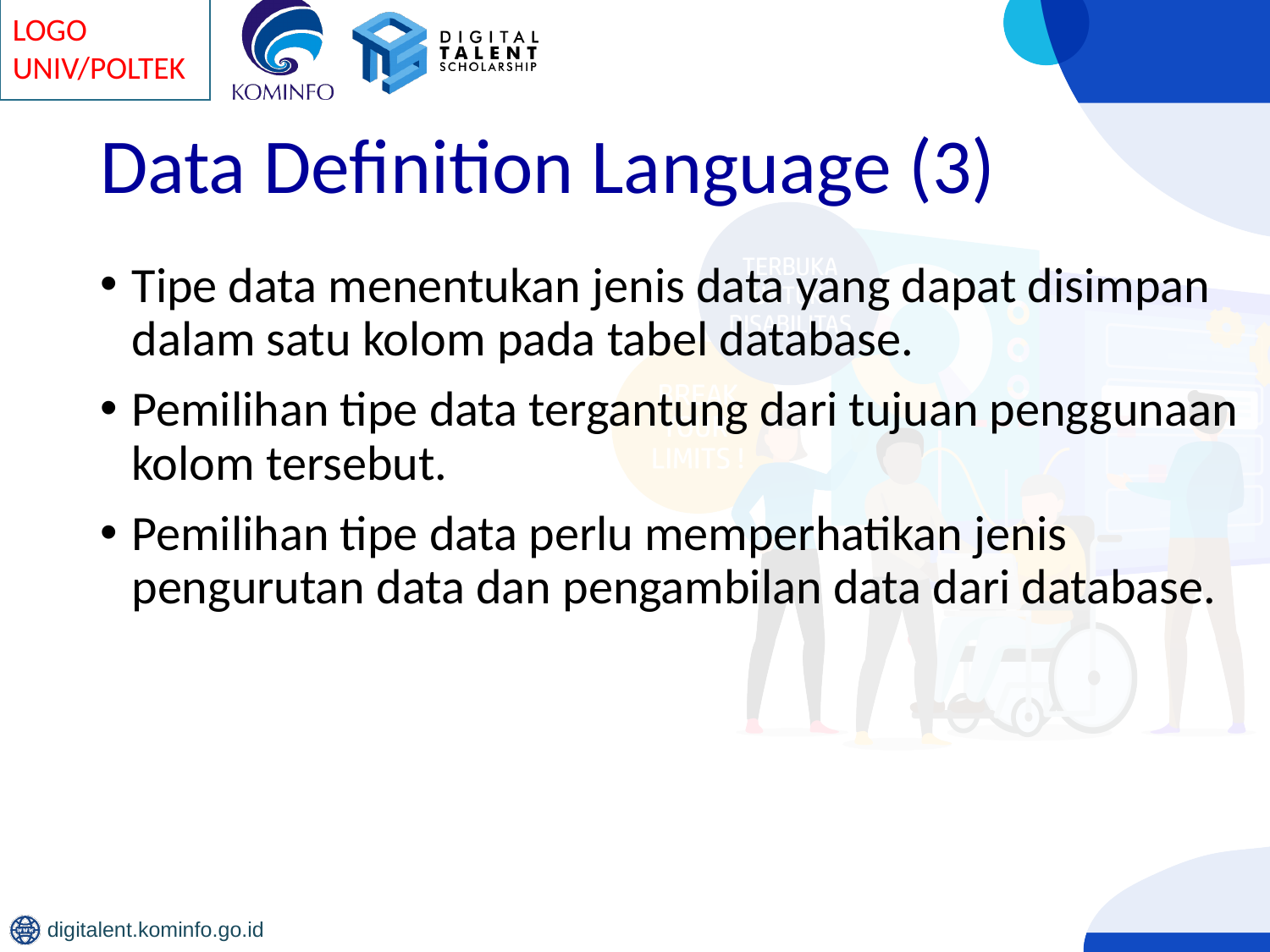

# Data Definition Language (3)
Tipe data menentukan jenis data yang dapat disimpan dalam satu kolom pada tabel database.
Pemilihan tipe data tergantung dari tujuan penggunaan kolom tersebut.
Pemilihan tipe data perlu memperhatikan jenis pengurutan data dan pengambilan data dari database.